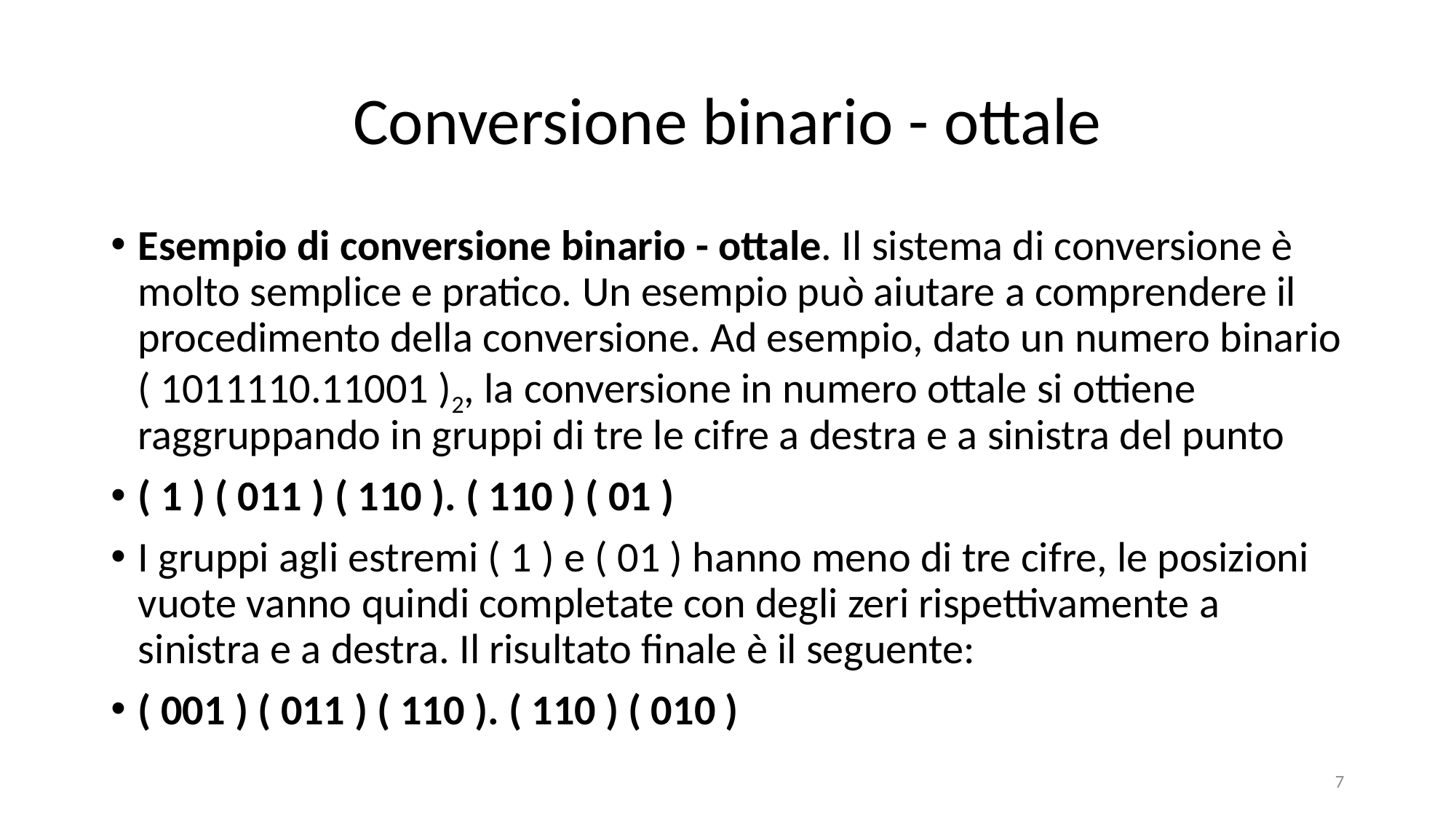

# Conversione binario - ottale
Esempio di conversione binario - ottale. Il sistema di conversione è molto semplice e pratico. Un esempio può aiutare a comprendere il procedimento della conversione. Ad esempio, dato un numero binario ( 1011110.11001 )2, la conversione in numero ottale si ottiene raggruppando in gruppi di tre le cifre a destra e a sinistra del punto
( 1 ) ( 011 ) ( 110 ). ( 110 ) ( 01 )
I gruppi agli estremi ( 1 ) e ( 01 ) hanno meno di tre cifre, le posizioni vuote vanno quindi completate con degli zeri rispettivamente a sinistra e a destra. Il risultato finale è il seguente:
( 001 ) ( 011 ) ( 110 ). ( 110 ) ( 010 )

7